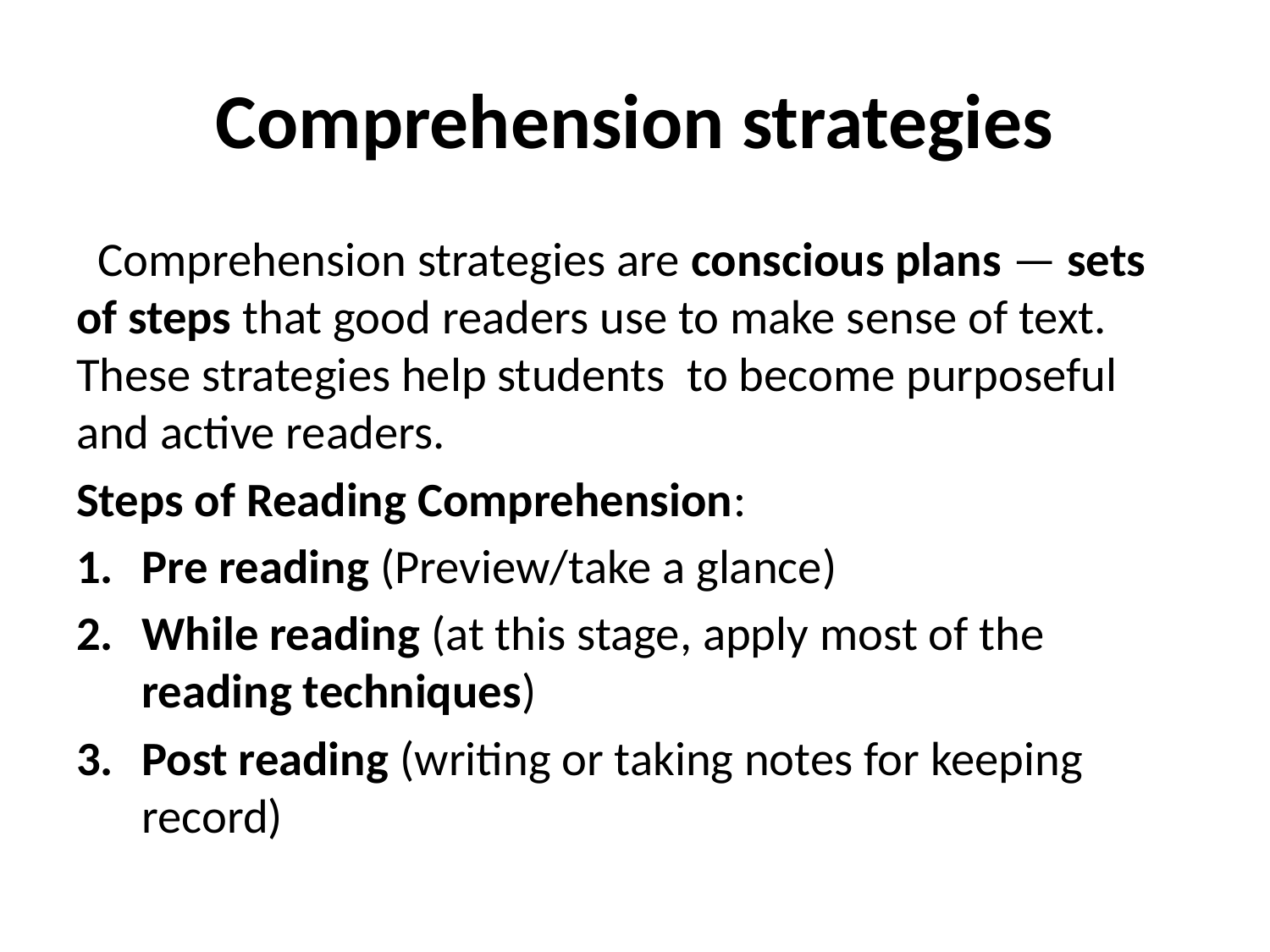

# Comprehension strategies
  Comprehension strategies are conscious plans — sets of steps that good readers use to make sense of text. These strategies help students  to become purposeful and active readers.
Steps of Reading Comprehension:
Pre reading (Preview/take a glance)
While reading (at this stage, apply most of the reading techniques)
Post reading (writing or taking notes for keeping record)